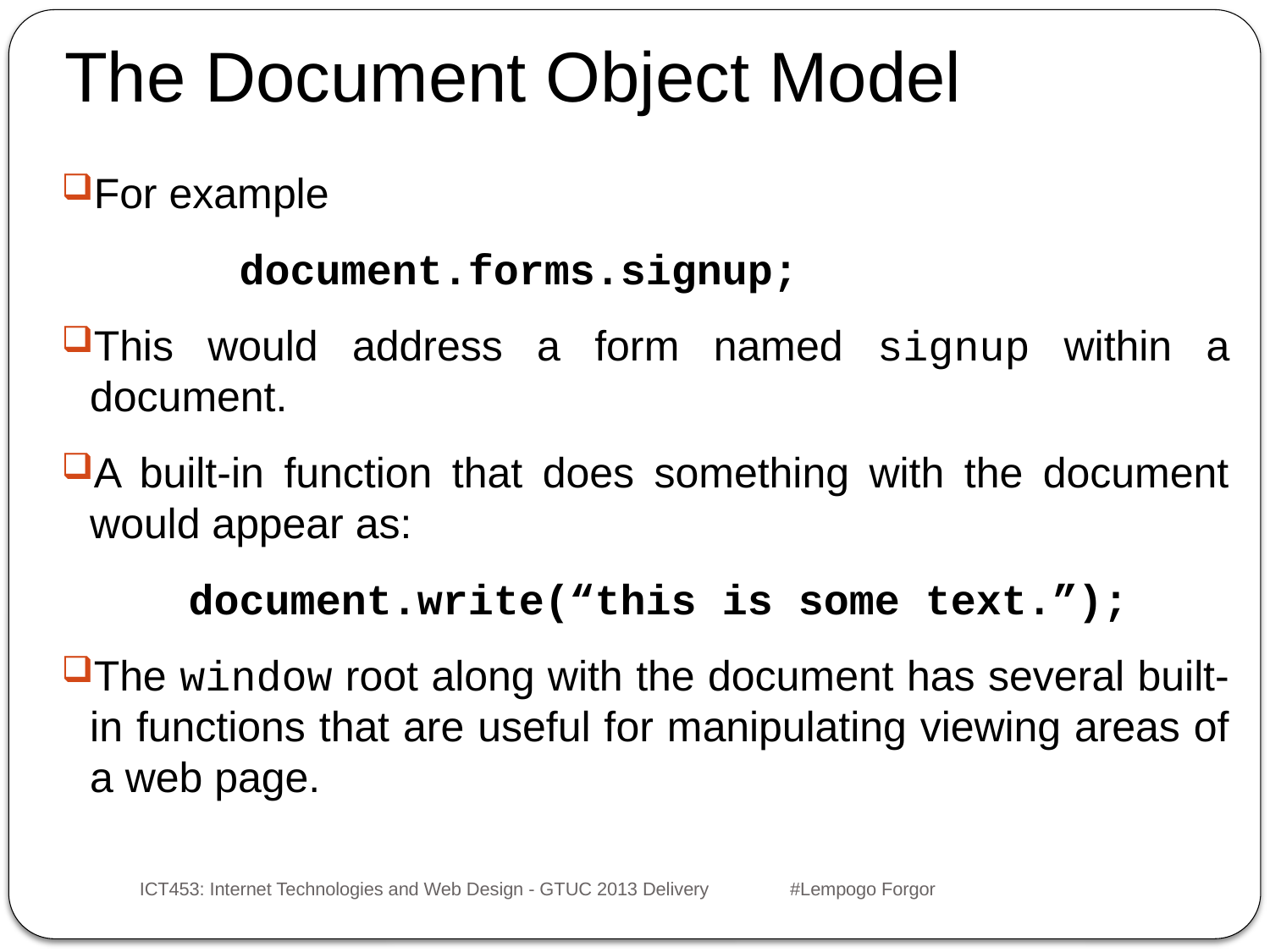

The Document Object Model
For example
       document.forms.signup;
This would address a form named signup within a document.
A built-in function that does something with the document would appear as:
	document.write(“this is some text.”);
The window root along with the document has several built-in functions that are useful for manipulating viewing areas of a web page.
#
ICT453: Internet Technologies and Web Design - GTUC 2013 Delivery                #Lempogo Forgor